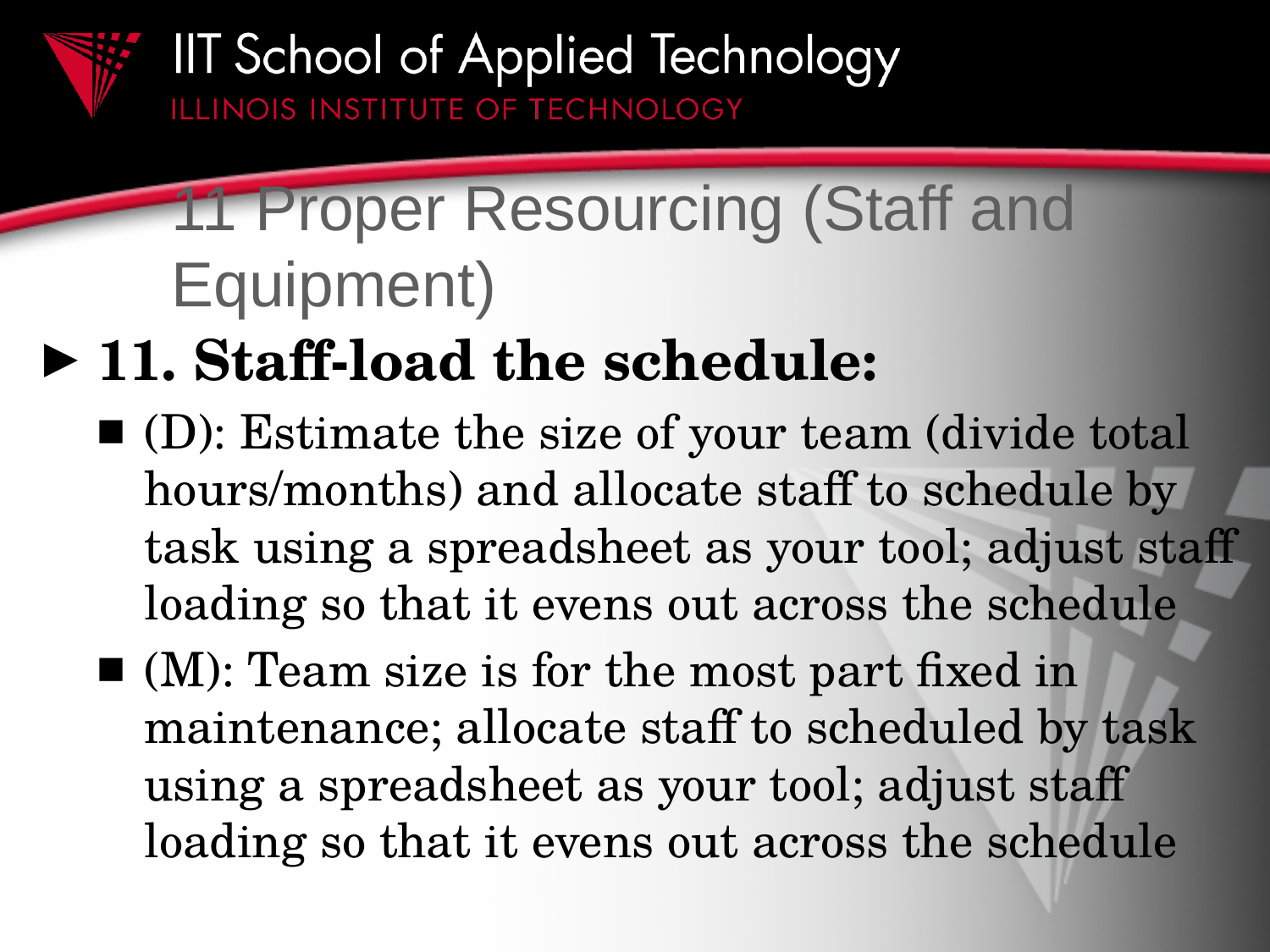

# 11 Proper Resourcing (Staff and Equipment)
11. Staff-load the schedule:
(D): Estimate the size of your team (divide total hours/months) and allocate staff to schedule by task using a spreadsheet as your tool; adjust staff loading so that it evens out across the schedule
(M): Team size is for the most part fixed in maintenance; allocate staff to scheduled by task using a spreadsheet as your tool; adjust staff loading so that it evens out across the schedule